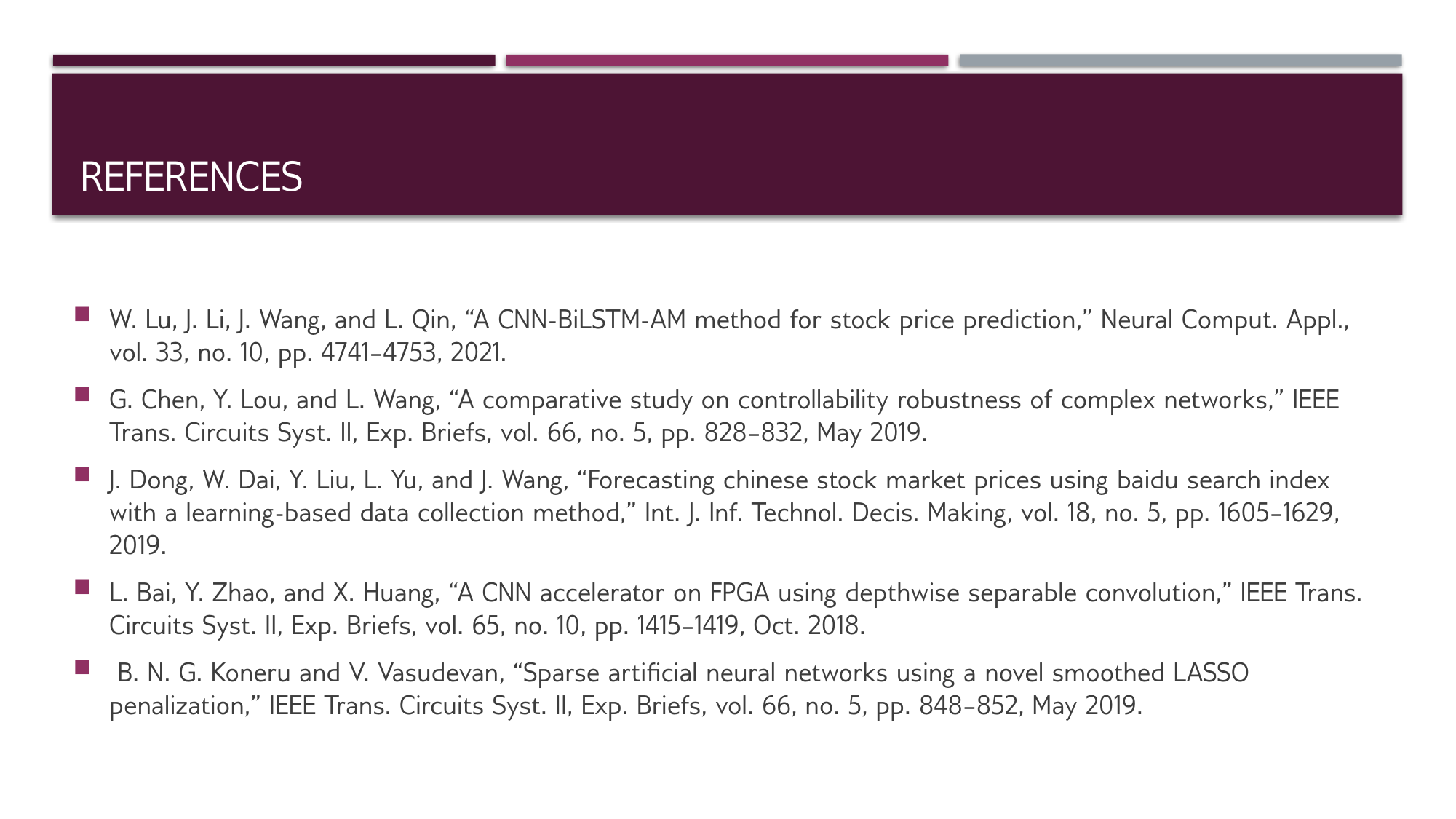

# REFERENCES
W. Lu, J. Li, J. Wang, and L. Qin, “A CNN-BiLSTM-AM method for stock price prediction,” Neural Comput. Appl., vol. 33, no. 10, pp. 4741–4753, 2021.
G. Chen, Y. Lou, and L. Wang, “A comparative study on controllability robustness of complex networks,” IEEE Trans. Circuits Syst. II, Exp. Briefs, vol. 66, no. 5, pp. 828–832, May 2019.
J. Dong, W. Dai, Y. Liu, L. Yu, and J. Wang, “Forecasting chinese stock market prices using baidu search index with a learning-based data collection method,” Int. J. Inf. Technol. Decis. Making, vol. 18, no. 5, pp. 1605–1629, 2019.
L. Bai, Y. Zhao, and X. Huang, “A CNN accelerator on FPGA using depthwise separable convolution,” IEEE Trans. Circuits Syst. II, Exp. Briefs, vol. 65, no. 10, pp. 1415–1419, Oct. 2018.
 B. N. G. Koneru and V. Vasudevan, “Sparse artificial neural networks using a novel smoothed LASSO penalization,” IEEE Trans. Circuits Syst. II, Exp. Briefs, vol. 66, no. 5, pp. 848–852, May 2019.